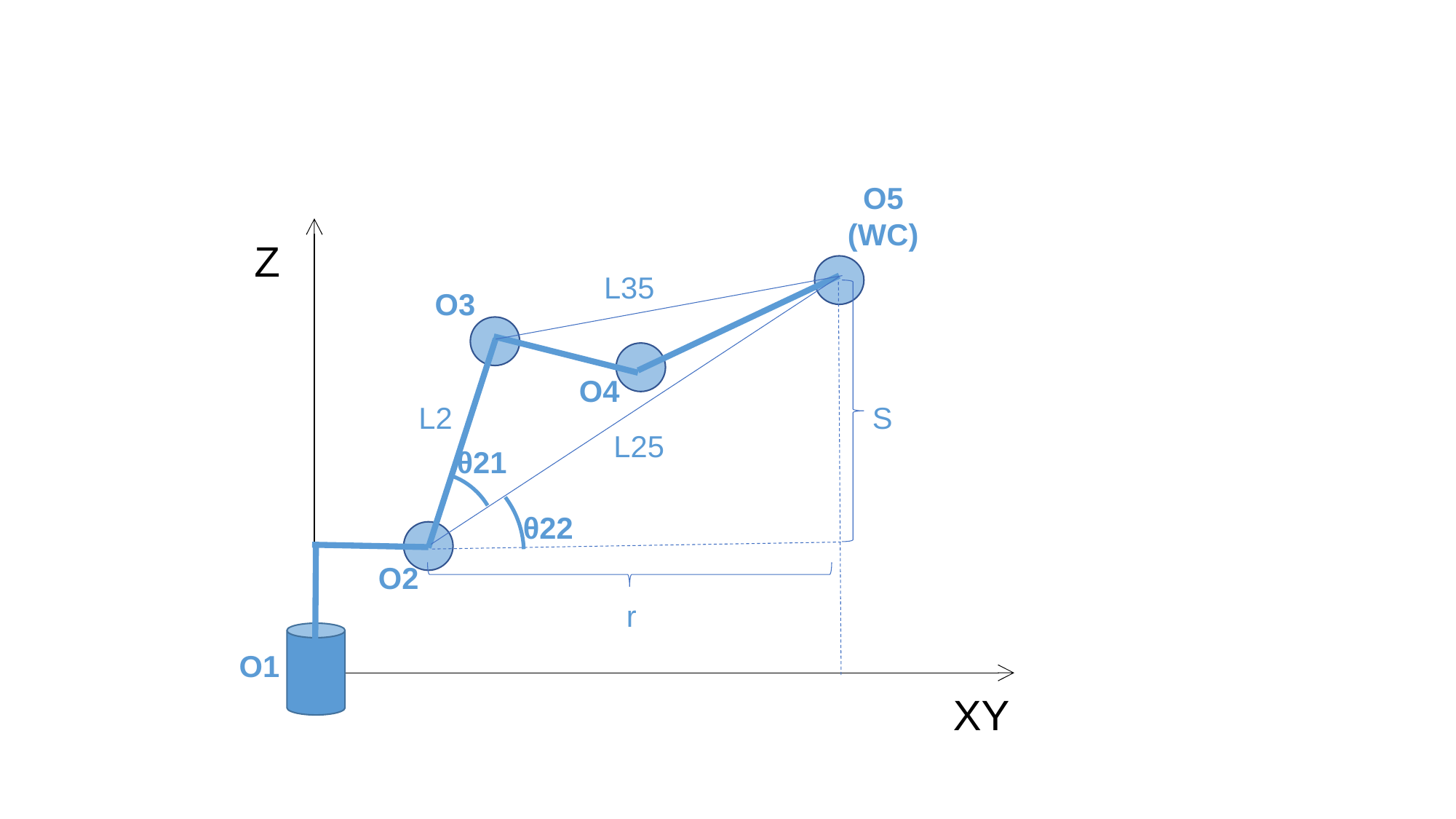

O5 (WC)
Z

L35
O3

O4

L2
S
L25
θ21

θ22

O2
r

O1
XY